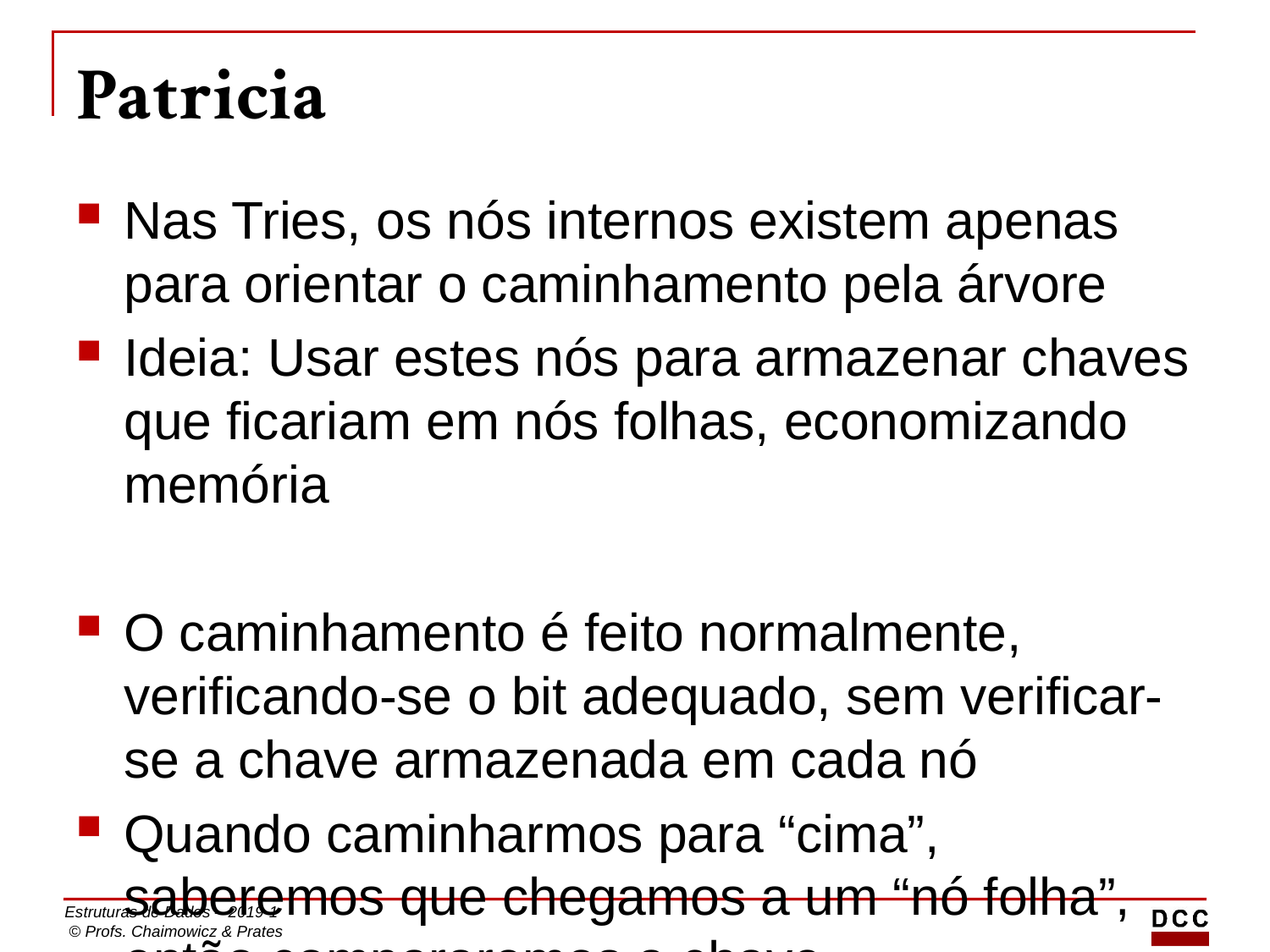

# Patricia
Nas Tries, os nós internos existem apenas para orientar o caminhamento pela árvore
Ideia: Usar estes nós para armazenar chaves que ficariam em nós folhas, economizando memória

O caminhamento é feito normalmente, verificando-se o bit adequado, sem verificar-se a chave armazenada em cada nó
Quando caminharmos para “cima”, saberemos que chegamos a um “nó folha”, então compararemos a chave